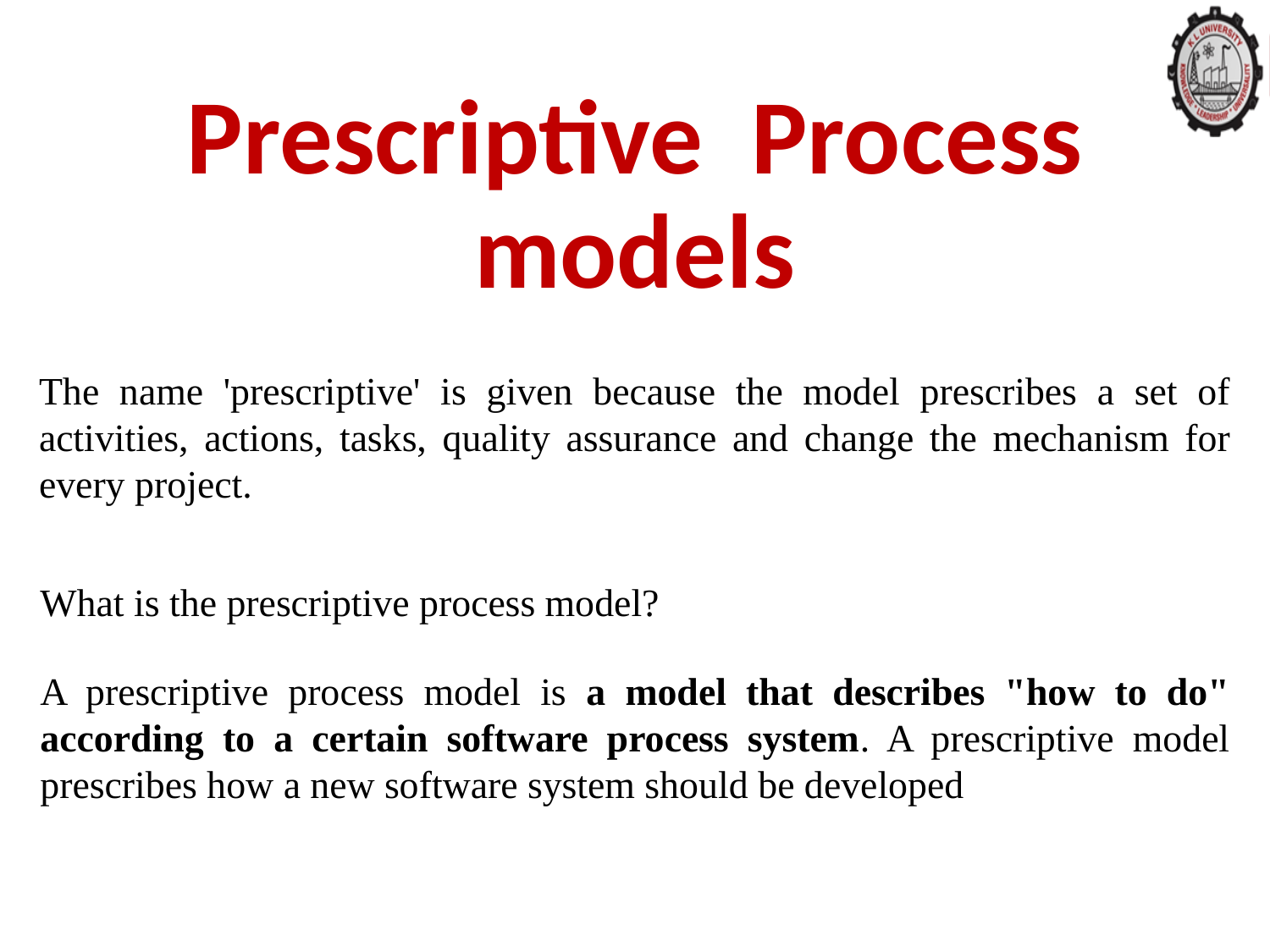

Prescriptive  Process models
The name 'prescriptive' is given because the model prescribes a set of activities, actions, tasks, quality assurance and change the mechanism for every project.
What is the prescriptive process model?

A prescriptive process model is a model that describes "how to do" according to a certain software process system. A prescriptive model prescribes how a new software system should be developed